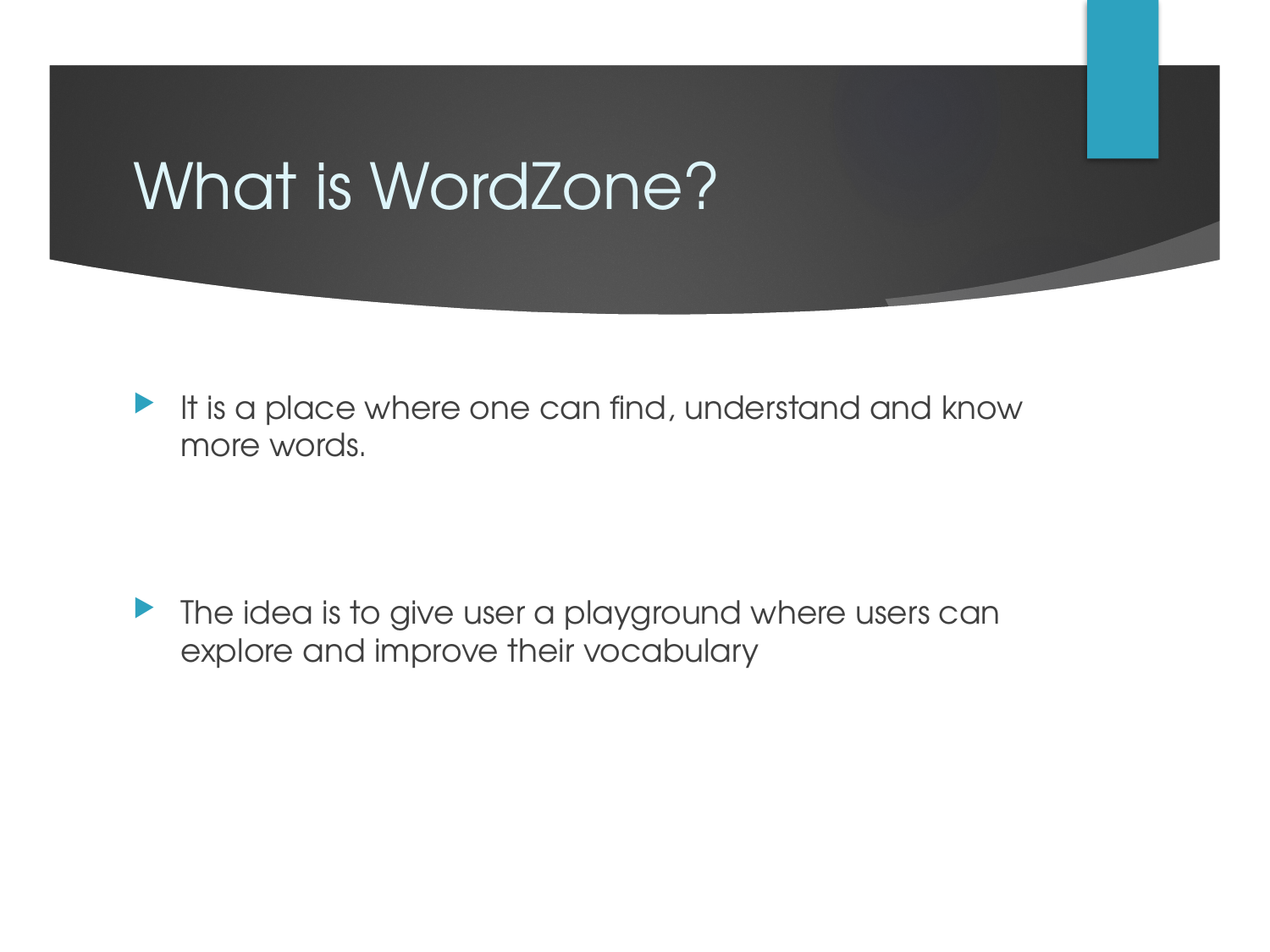

# What is WordZone?
It is a place where one can find, understand and know more words.

The idea is to give user a playground where users can explore and improve their vocabulary